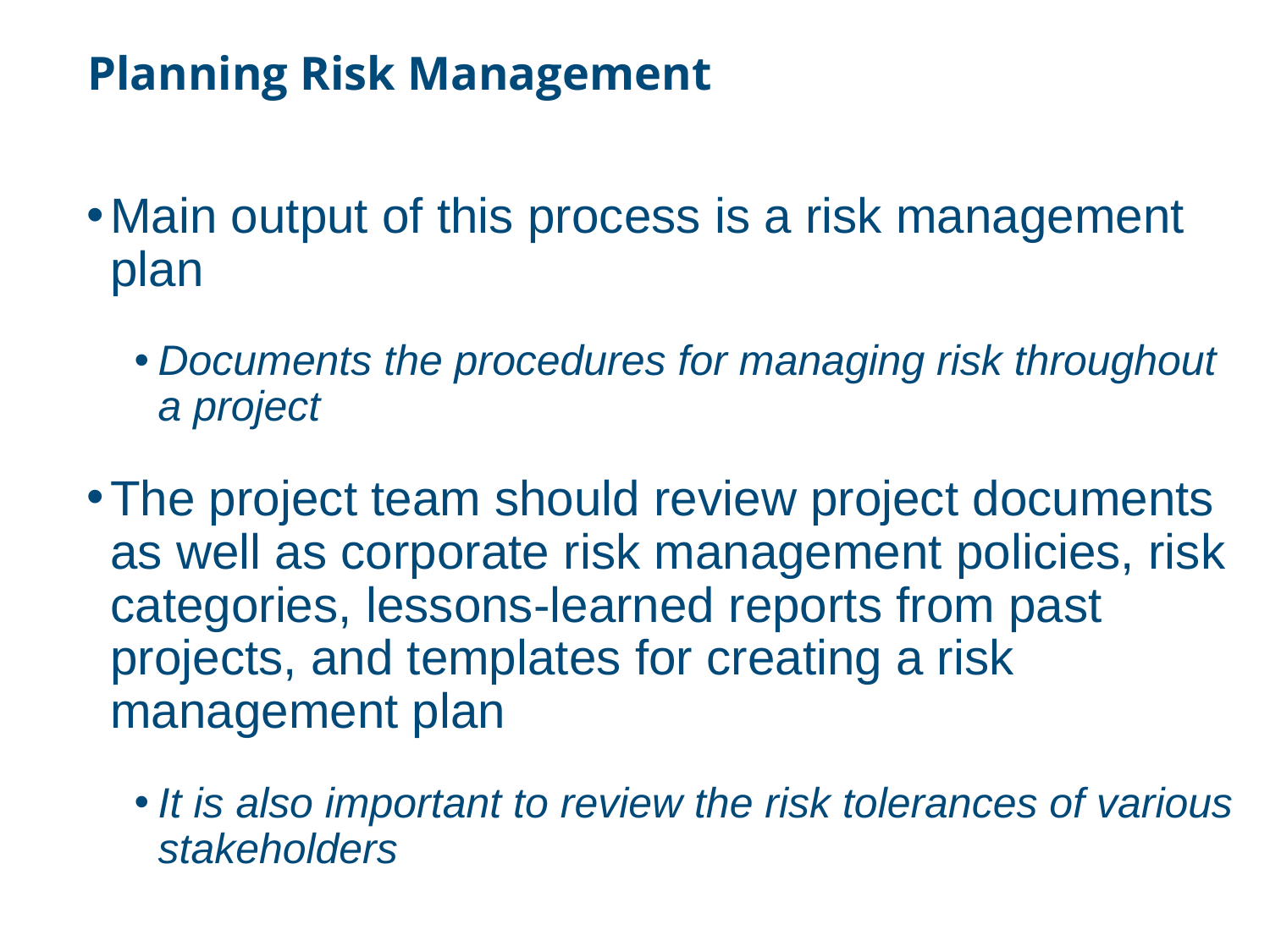

# Planning Risk Management
Main output of this process is a risk management plan
Documents the procedures for managing risk throughout a project
The project team should review project documents as well as corporate risk management policies, risk categories, lessons-learned reports from past projects, and templates for creating a risk management plan
It is also important to review the risk tolerances of various stakeholders